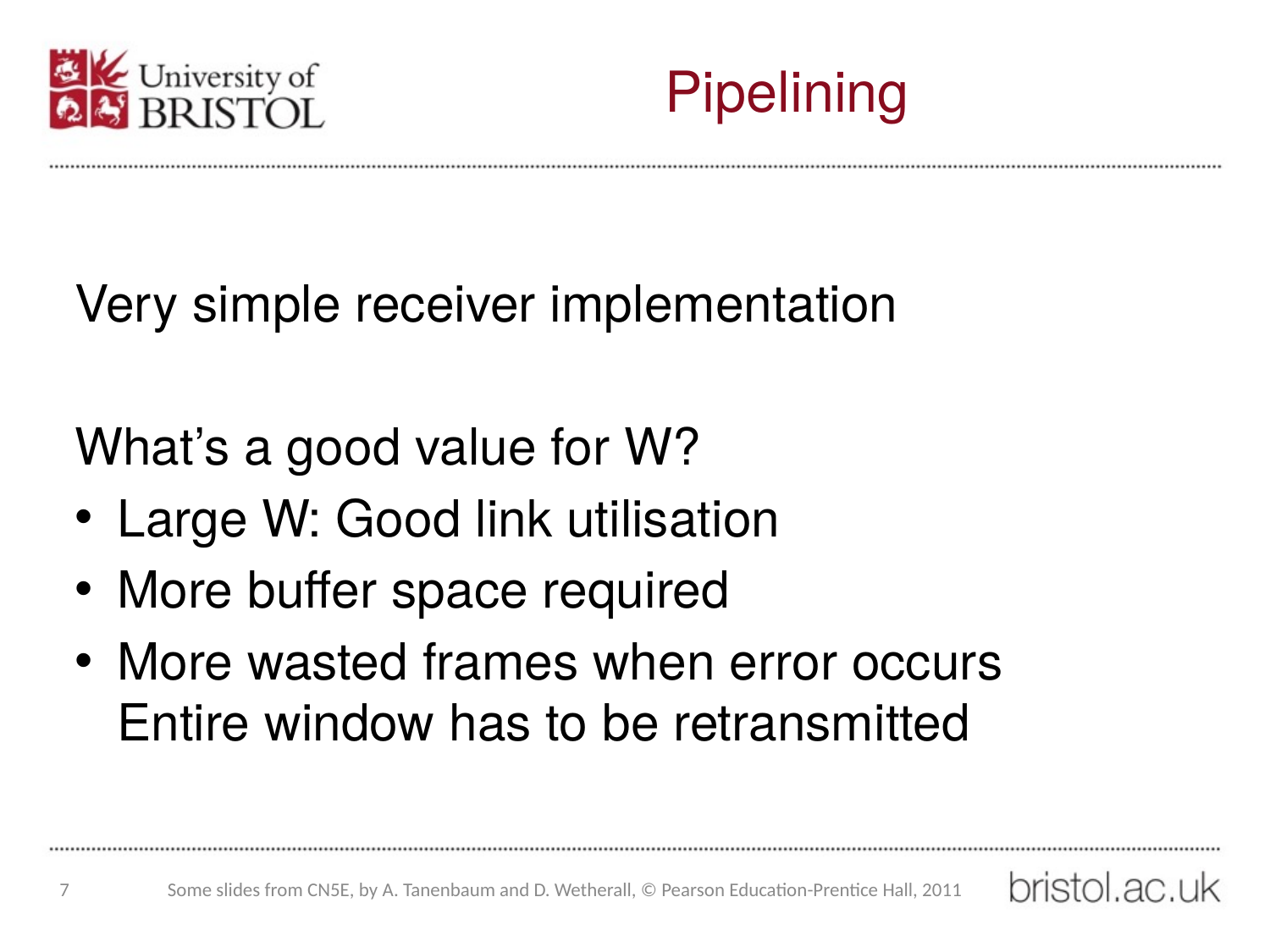

# Pipelining
Very simple receiver implementation

What’s a good value for W?
Large W: Good link utilisation
More buffer space required
More wasted frames when error occurs
Entire window has to be retransmitted
7
Some slides from CN5E, by A. Tanenbaum and D. Wetherall, © Pearson Education-Prentice Hall, 2011